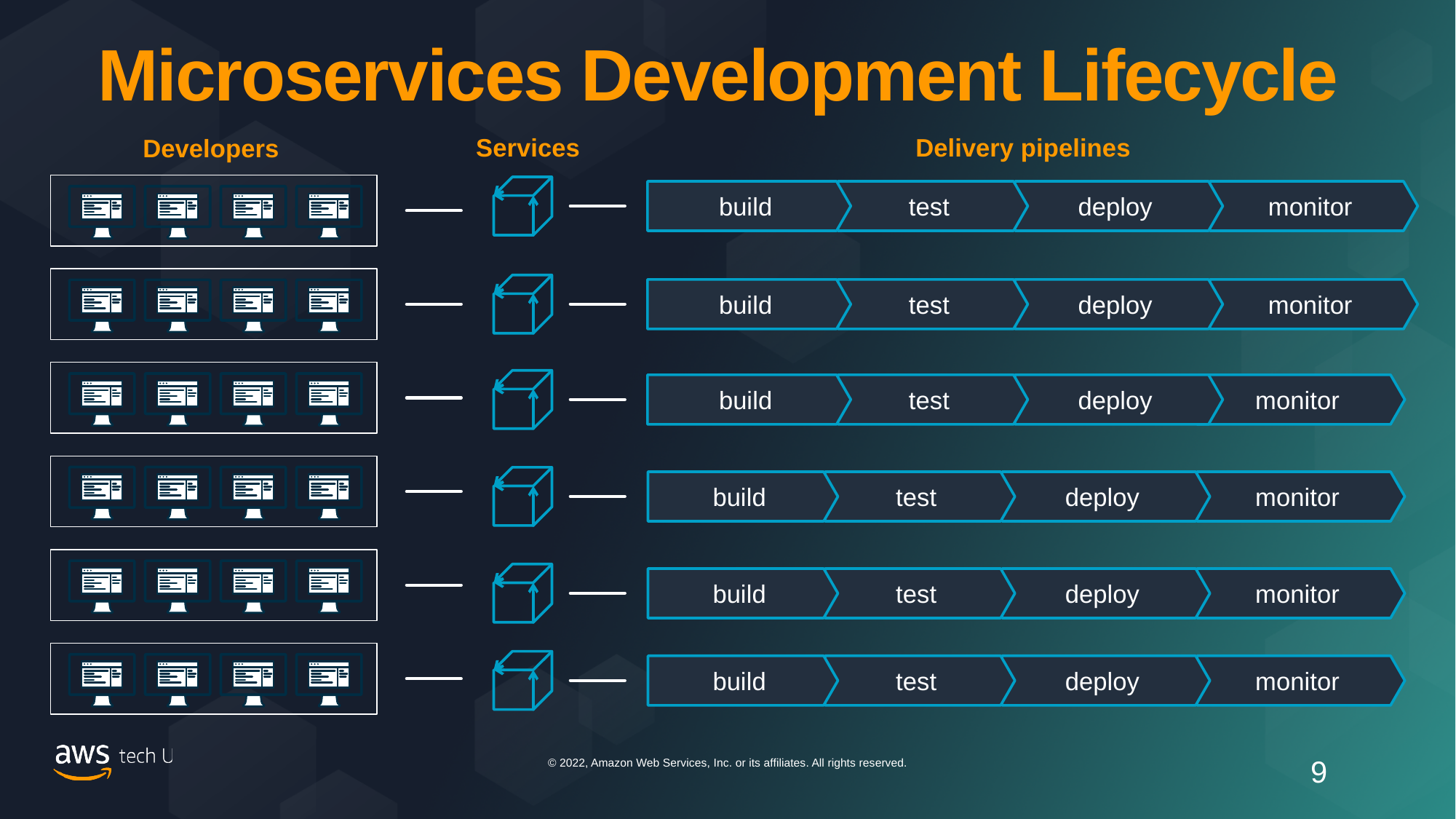

Microservices Development Lifecycle
Services
Delivery pipelines
Developers

build
test
deploy
monitor

build
test
deploy
monitor

build
test
deploy
monitor

build
test
deploy
monitor

build
test
deploy
monitor

build
test
deploy
monitor
9